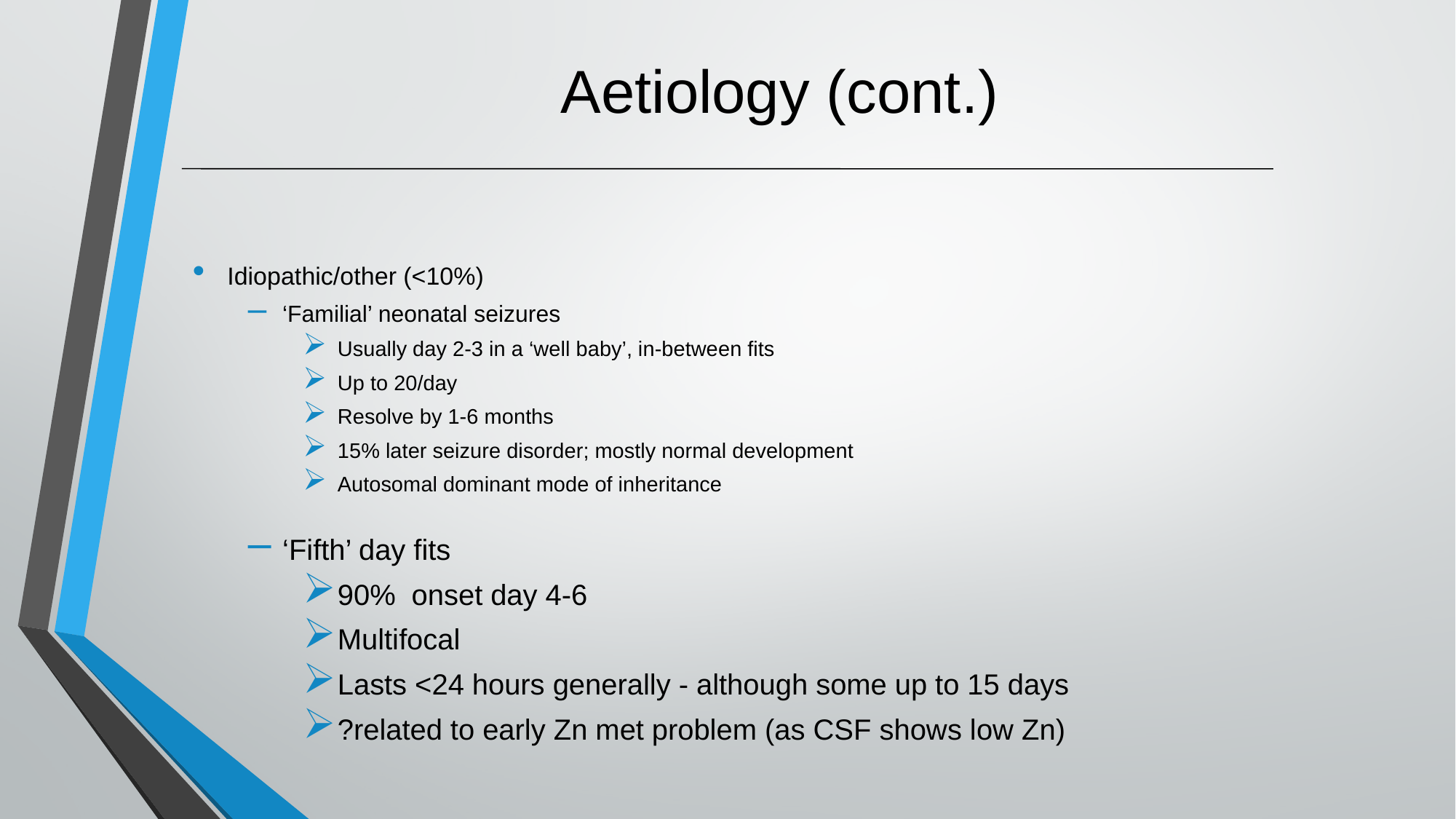

# Aetiology (cont.)

Idiopathic/other (<10%)
‘Familial’ neonatal seizures
Usually day 2-3 in a ‘well baby’, in-between fits
Up to 20/day
Resolve by 1-6 months
15% later seizure disorder; mostly normal development
Autosomal dominant mode of inheritance

‘Fifth’ day fits
90%  onset day 4-6
Multifocal
Lasts <24 hours generally - although some up to 15 days
?related to early Zn met problem (as CSF shows low Zn)